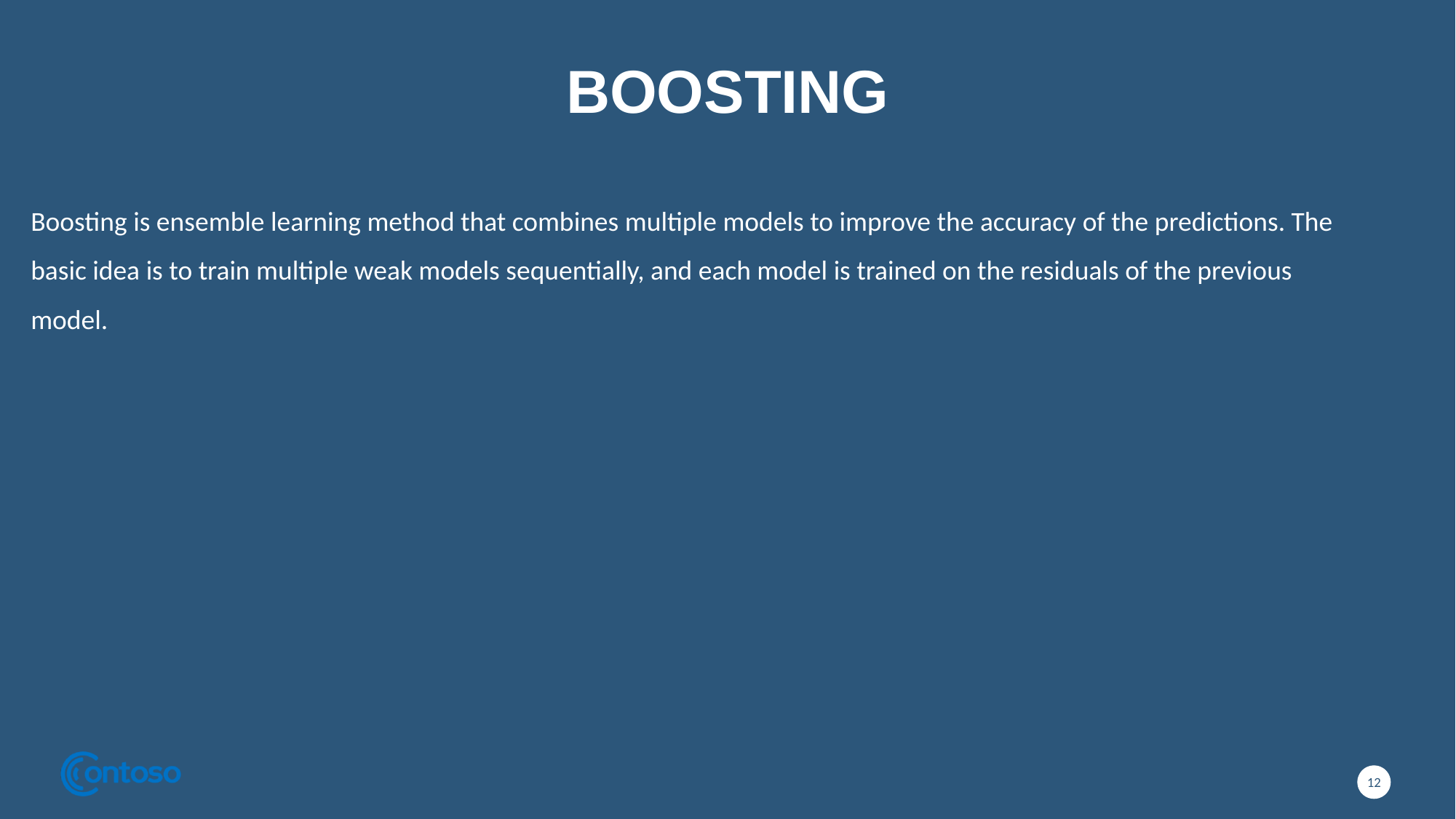

# BOOSTING
Boosting is ensemble learning method that combines multiple models to improve the accuracy of the predictions. The basic idea is to train multiple weak models sequentially, and each model is trained on the residuals of the previous model.
12